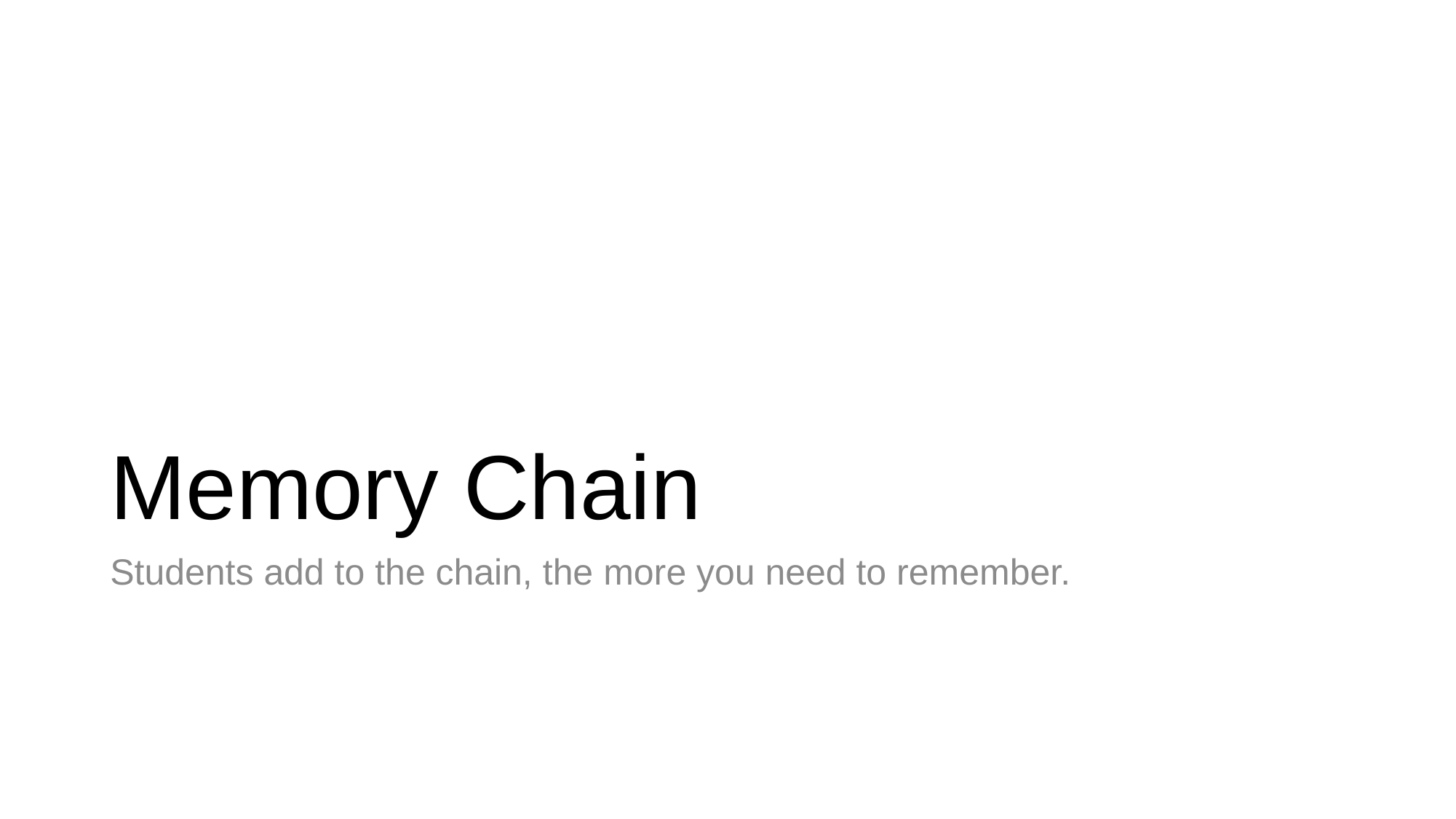

# Memory Chain
Students add to the chain, the more you need to remember.